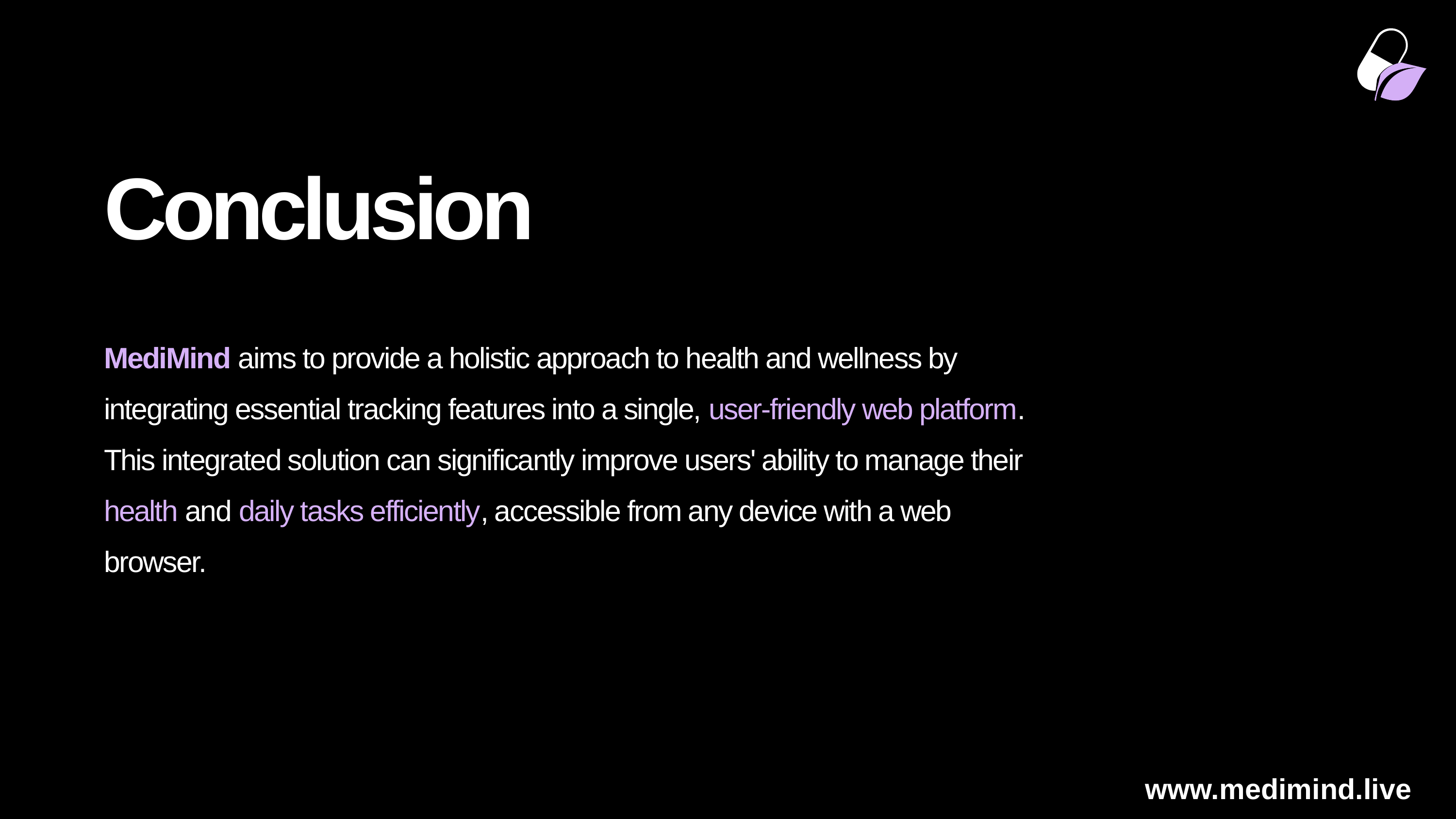

Conclusion
MediMind aims to provide a holistic approach to health and wellness by integrating essential tracking features into a single, user-friendly web platform. This integrated solution can significantly improve users' ability to manage their health and daily tasks efficiently, accessible from any device with a web browser.
www.medimind.live